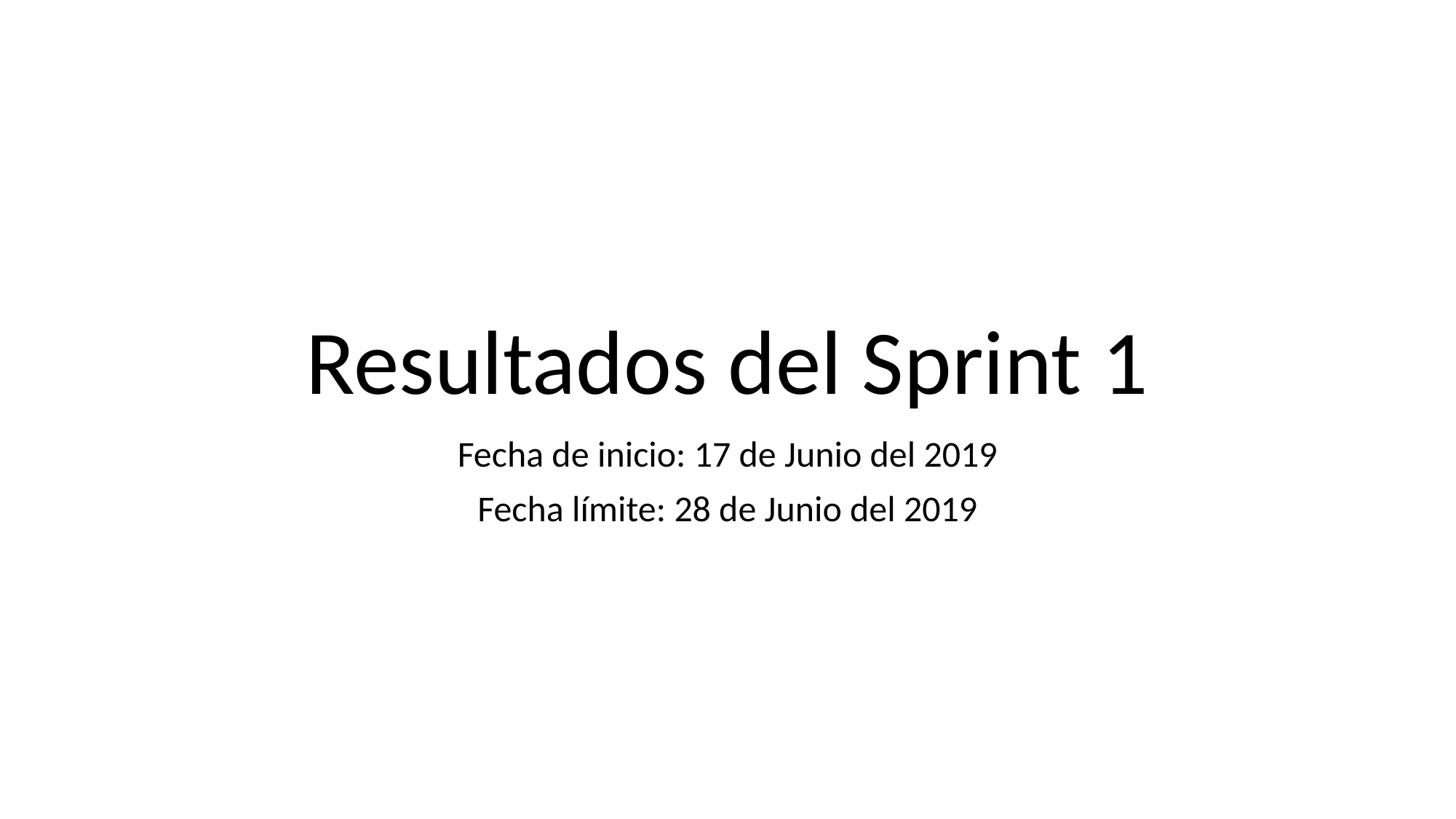

# Resultados del Sprint 1
Fecha de inicio: 17 de Junio del 2019
Fecha límite: 28 de Junio del 2019